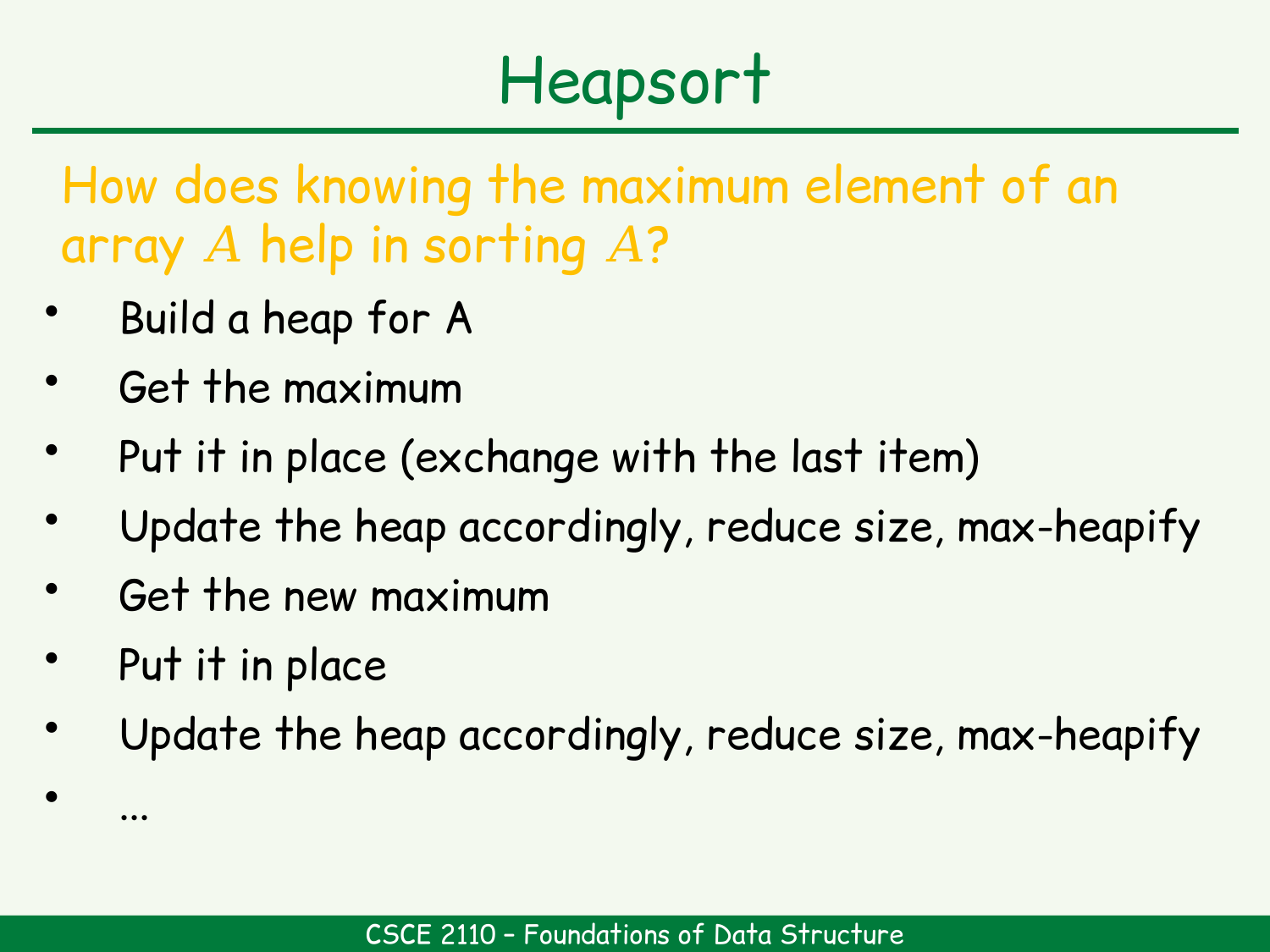

Heapsort
How does knowing the maximum element of an array 𝐴 help in sorting 𝐴?
Build a heap for A
Get the maximum
Put it in place (exchange with the last item)
Update the heap accordingly, reduce size, max-heapify
Get the new maximum
Put it in place
Update the heap accordingly, reduce size, max-heapify
...